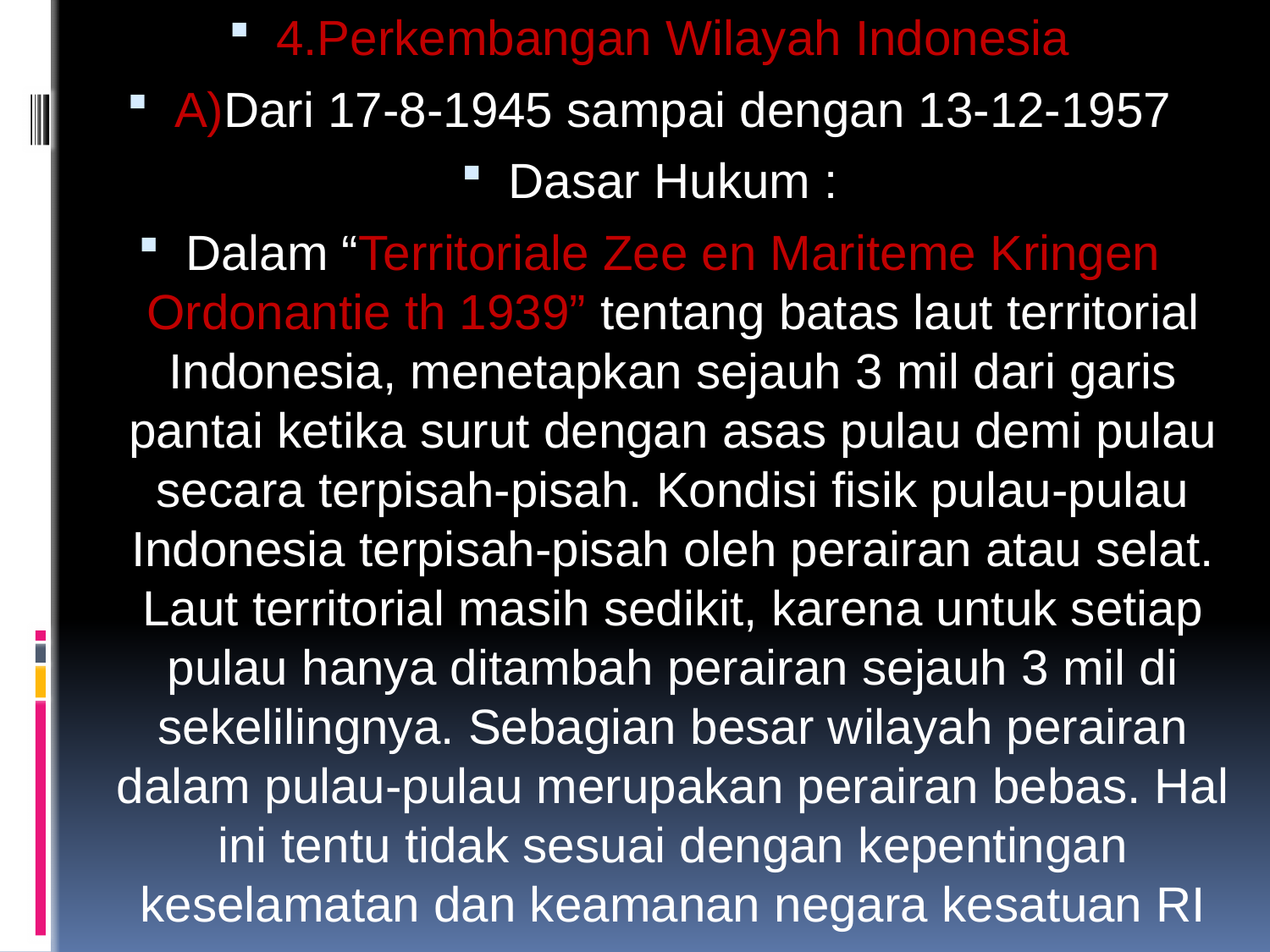

4.Perkembangan Wilayah Indonesia
A)Dari 17-8-1945 sampai dengan 13-12-1957
Dasar Hukum :
Dalam “Territoriale Zee en Mariteme Kringen Ordonantie th 1939” tentang batas laut territorial Indonesia, menetapkan sejauh 3 mil dari garis pantai ketika surut dengan asas pulau demi pulau secara terpisah-pisah. Kondisi fisik pulau-pulau Indonesia terpisah-pisah oleh perairan atau selat. Laut territorial masih sedikit, karena untuk setiap pulau hanya ditambah perairan sejauh 3 mil di sekelilingnya. Sebagian besar wilayah perairan dalam pulau-pulau merupakan perairan bebas. Hal ini tentu tidak sesuai dengan kepentingan keselamatan dan keamanan negara kesatuan RI